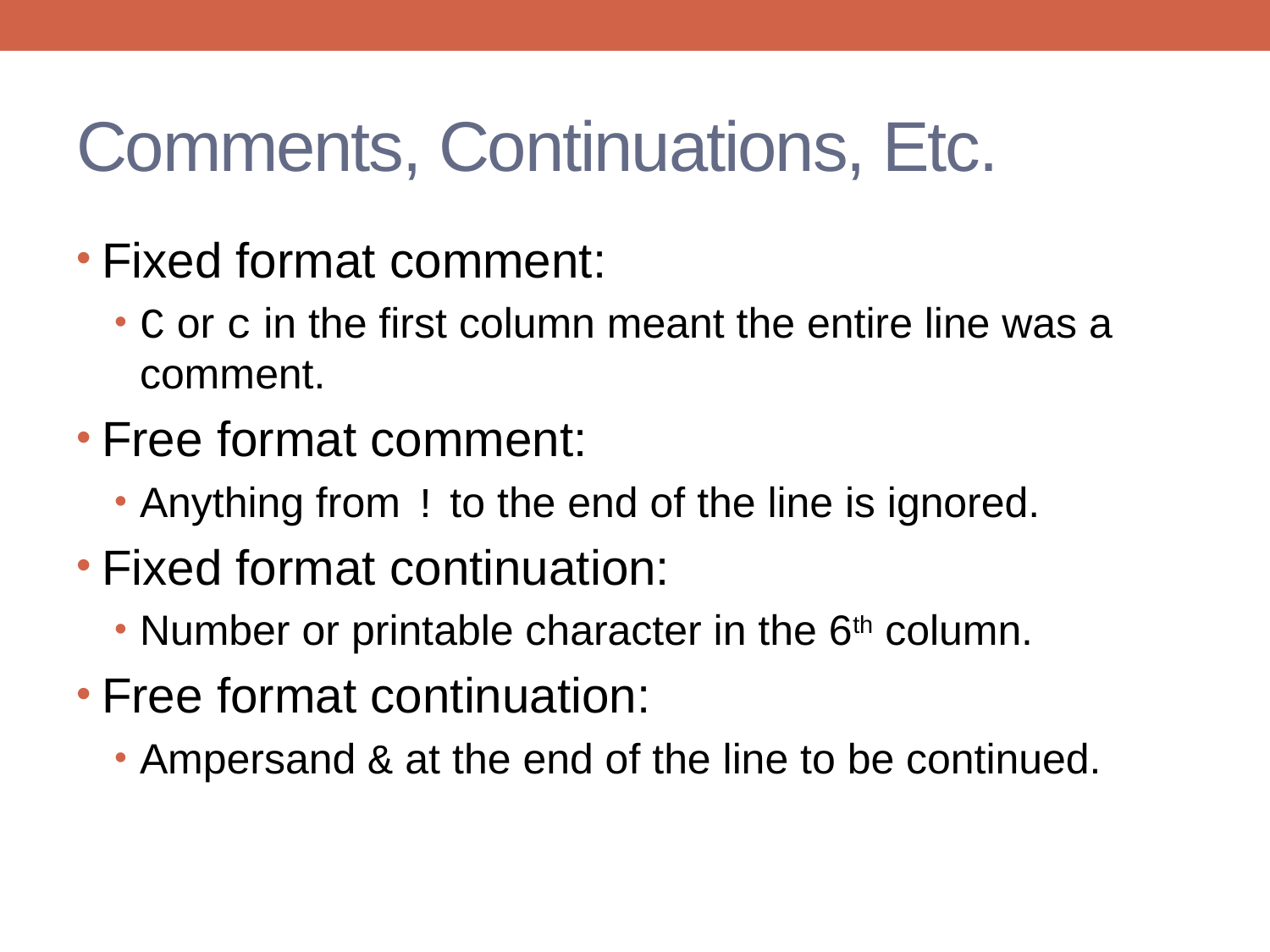

# Comments, Continuations, Etc.
Fixed format comment:
C or c in the first column meant the entire line was a comment.
Free format comment:
Anything from ! to the end of the line is ignored.
Fixed format continuation:
Number or printable character in the 6th column.
Free format continuation:
Ampersand & at the end of the line to be continued.